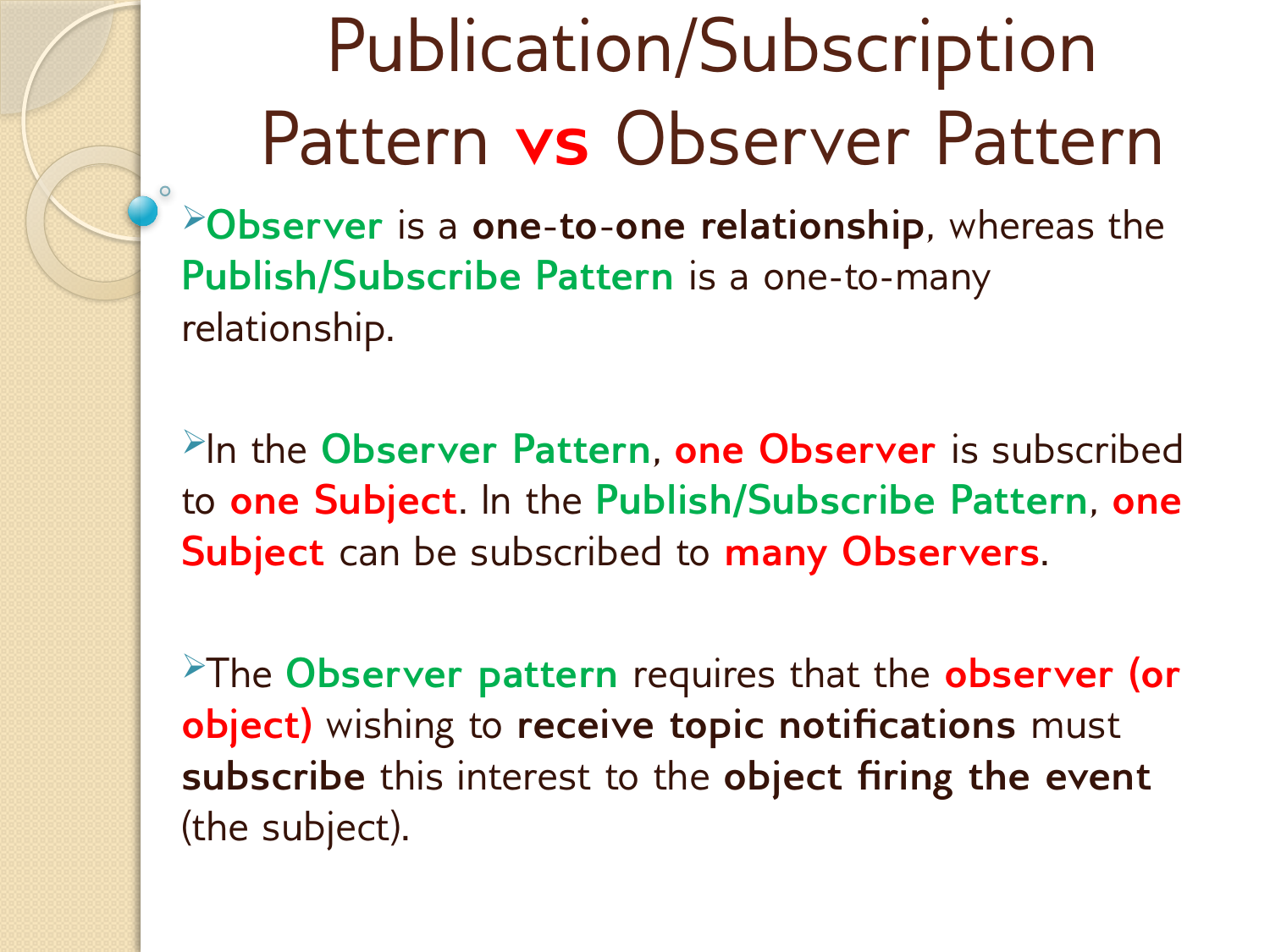

# Publication/Subscription Pattern vs Observer Pattern
Observer is a one-to-one relationship, whereas the Publish/Subscribe Pattern is a one-to-many relationship.

In the Observer Pattern, one Observer is subscribed to one Subject. In the Publish/Subscribe Pattern, one Subject can be subscribed to many Observers.

The Observer pattern requires that the observer (or object) wishing to receive topic notifications must subscribe this interest to the object firing the event (the subject).